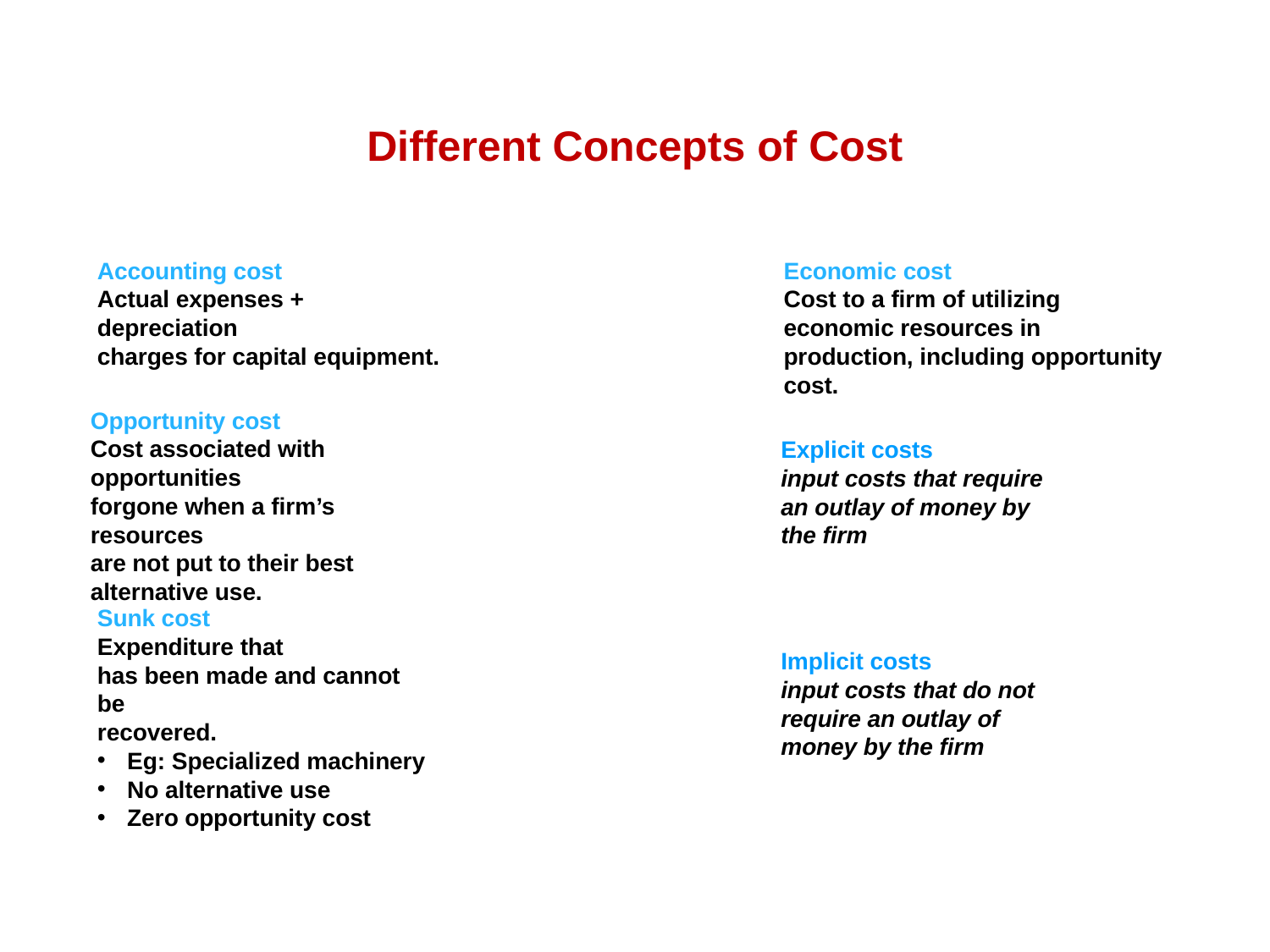

# Different Concepts of Cost
Accounting cost
Actual expenses + depreciation
charges for capital equipment.
Economic cost
Cost to a firm of utilizing economic resources in production, including opportunity cost.
Opportunity cost
Cost associated with opportunities
forgone when a firm’s resources
are not put to their best
alternative use.
Explicit costs
input costs that require
an outlay of money by
the firm
Sunk cost
Expenditure that
has been made and cannot be
recovered.
Eg: Specialized machinery
No alternative use
Zero opportunity cost
Implicit costs
input costs that do not
require an outlay of
money by the firm